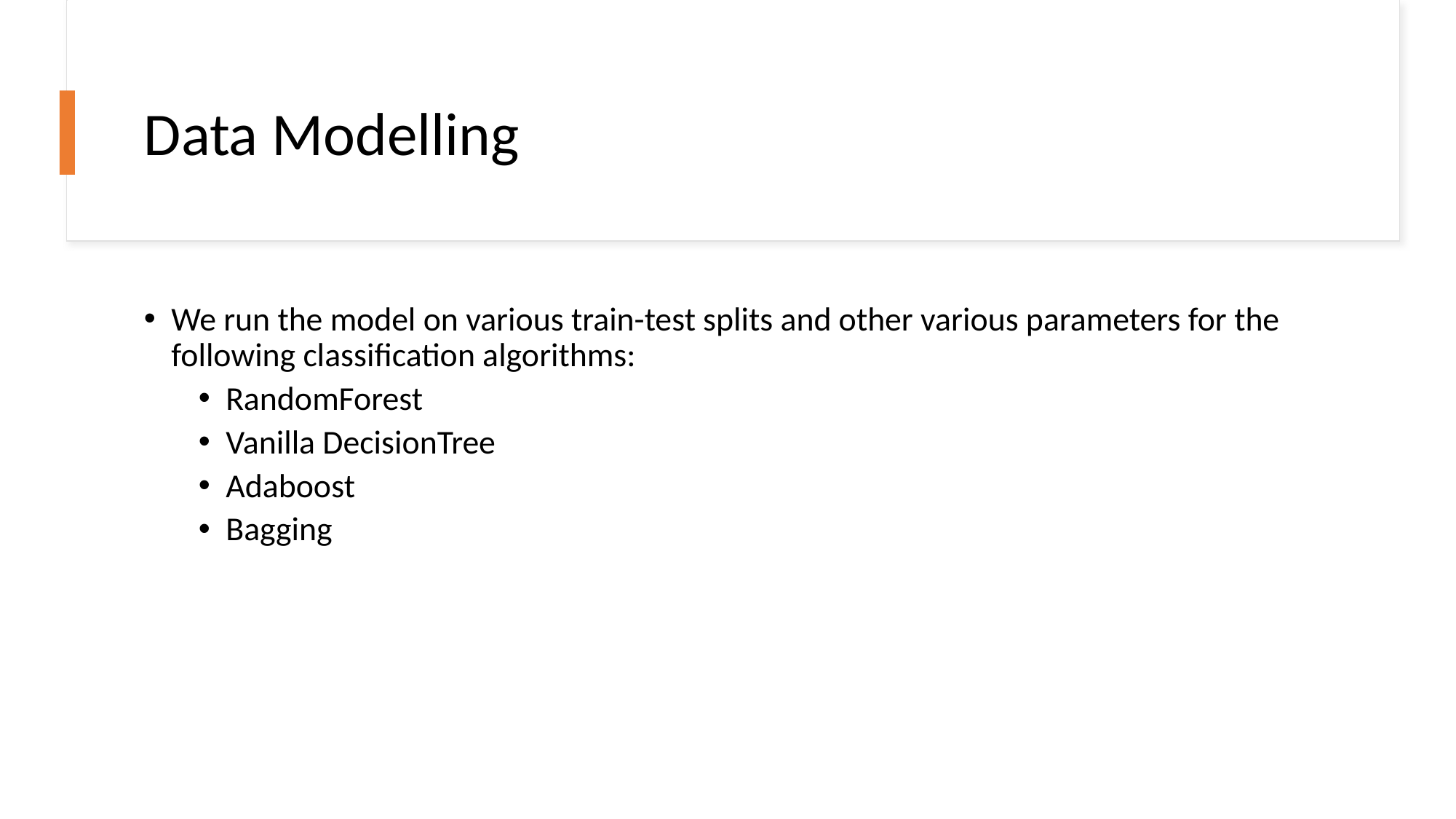

# Data Modelling

We run the model on various train-test splits and other various parameters for the following classification algorithms:
RandomForest
Vanilla DecisionTree
Adaboost
Bagging